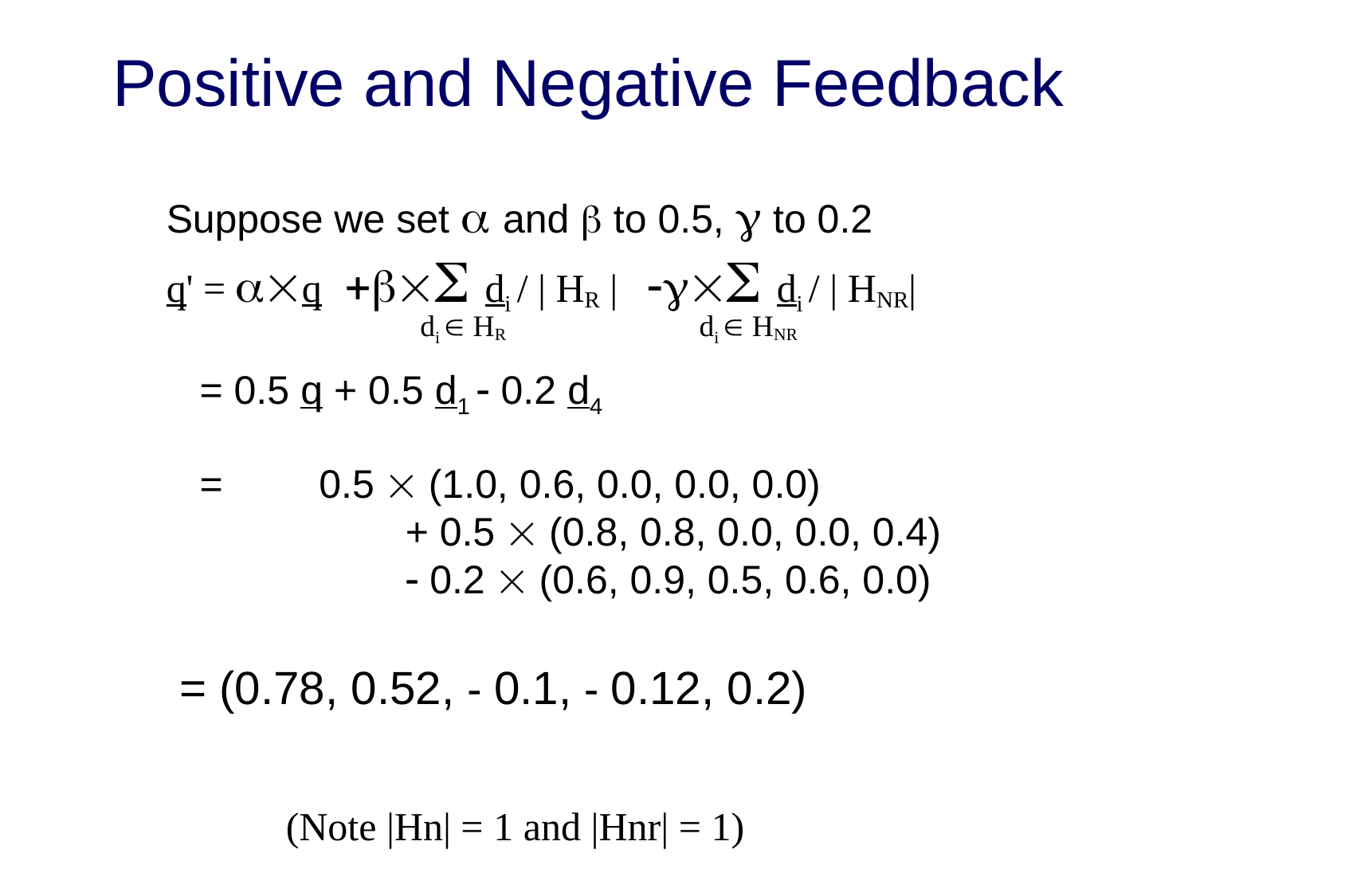

# Positive and Negative Feedback
Suppose we set α and β to 0.5, γ to 0.2
q' = α×q  +β×Σ di / | HR |  −γ×Σ di / | HNR|

   = 0.5 q + 0.5 d1 − 0.2 d4

   =  	   0.5 × (1.0, 0.6, 0.0, 0.0, 0.0)
		+ 0.5 × (0.8, 0.8, 0.0, 0.0, 0.4)
		− 0.2 × (0.6, 0.9, 0.5, 0.6, 0.0)

 = (0.78, 0.52, − 0.1, − 0.12, 0.2)

	(Note |Hn| = 1 and |Hnr| = 1)

di ∈ HR
di ∈ HNR